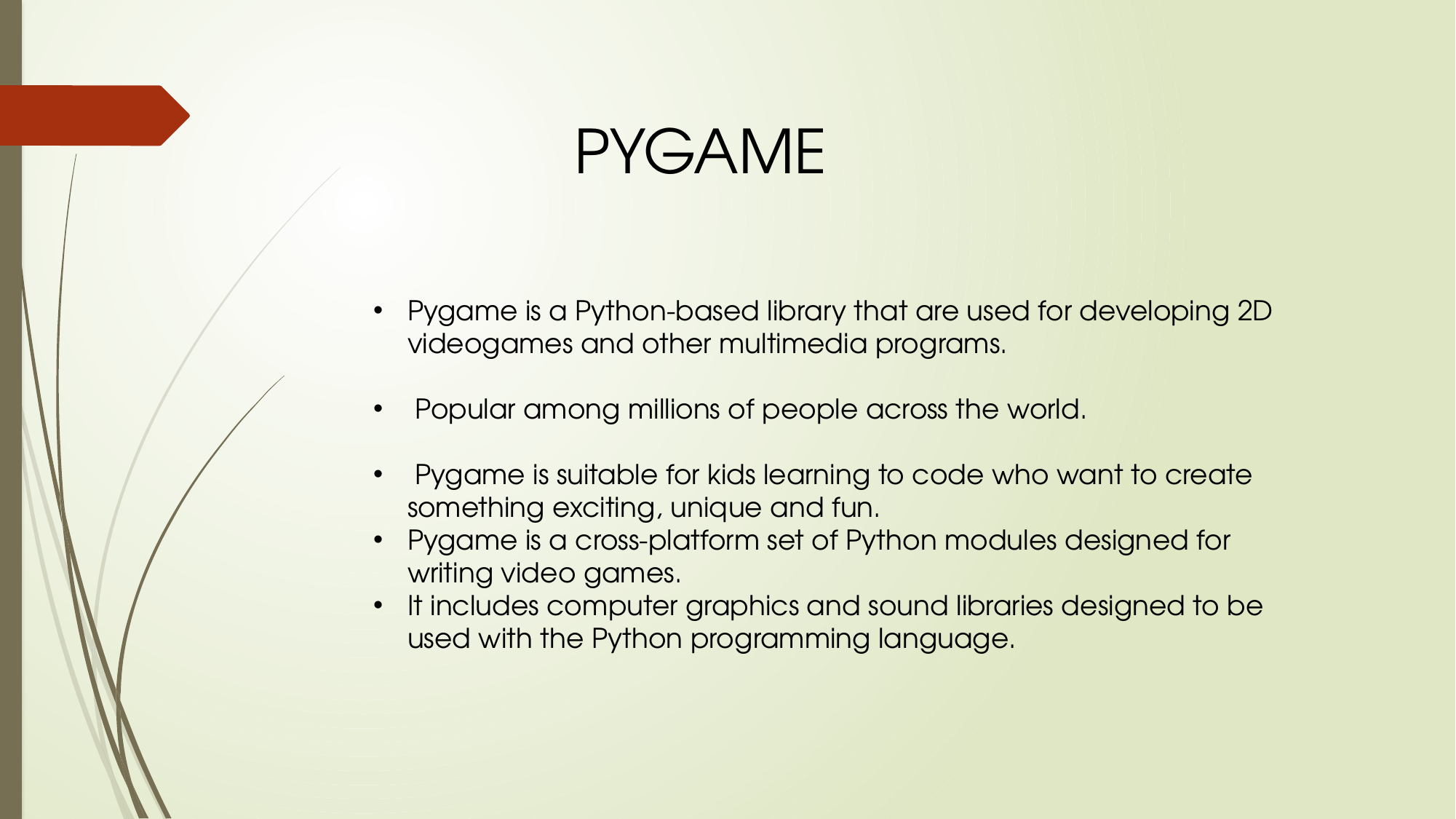

PYGAME
Pygame is a Python-based library that are used for developing 2D videogames and other multimedia programs.

 Popular among millions of people across the world.

 Pygame is suitable for kids learning to code who want to create something exciting, unique and fun.
Pygame is a cross-platform set of Python modules designed for writing video games.
It includes computer graphics and sound libraries designed to be used with the Python programming language.